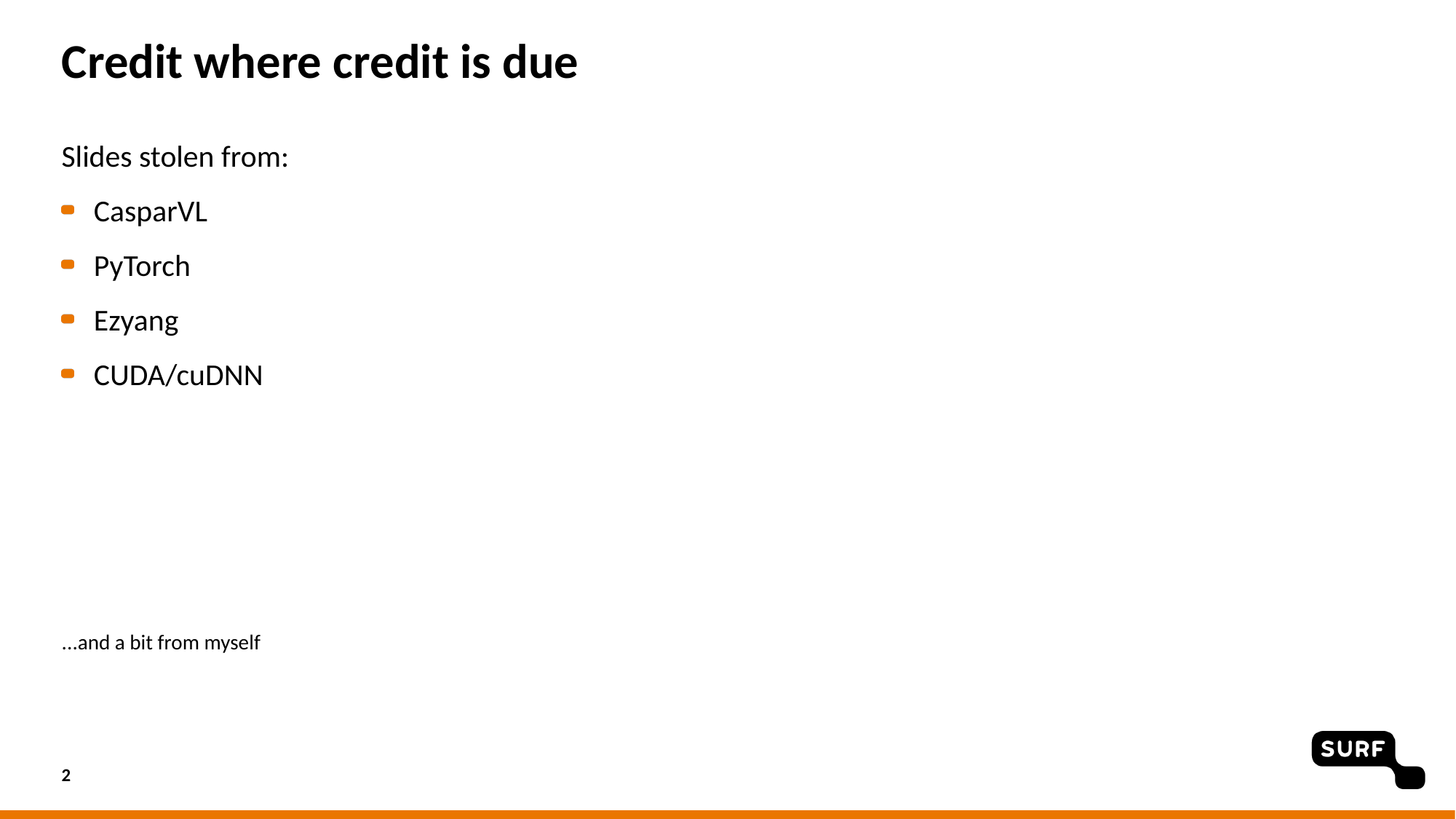

# Credit where credit is due
Slides stolen from:
CasparVL
PyTorch
Ezyang
CUDA/cuDNN

...and a bit from myself

2